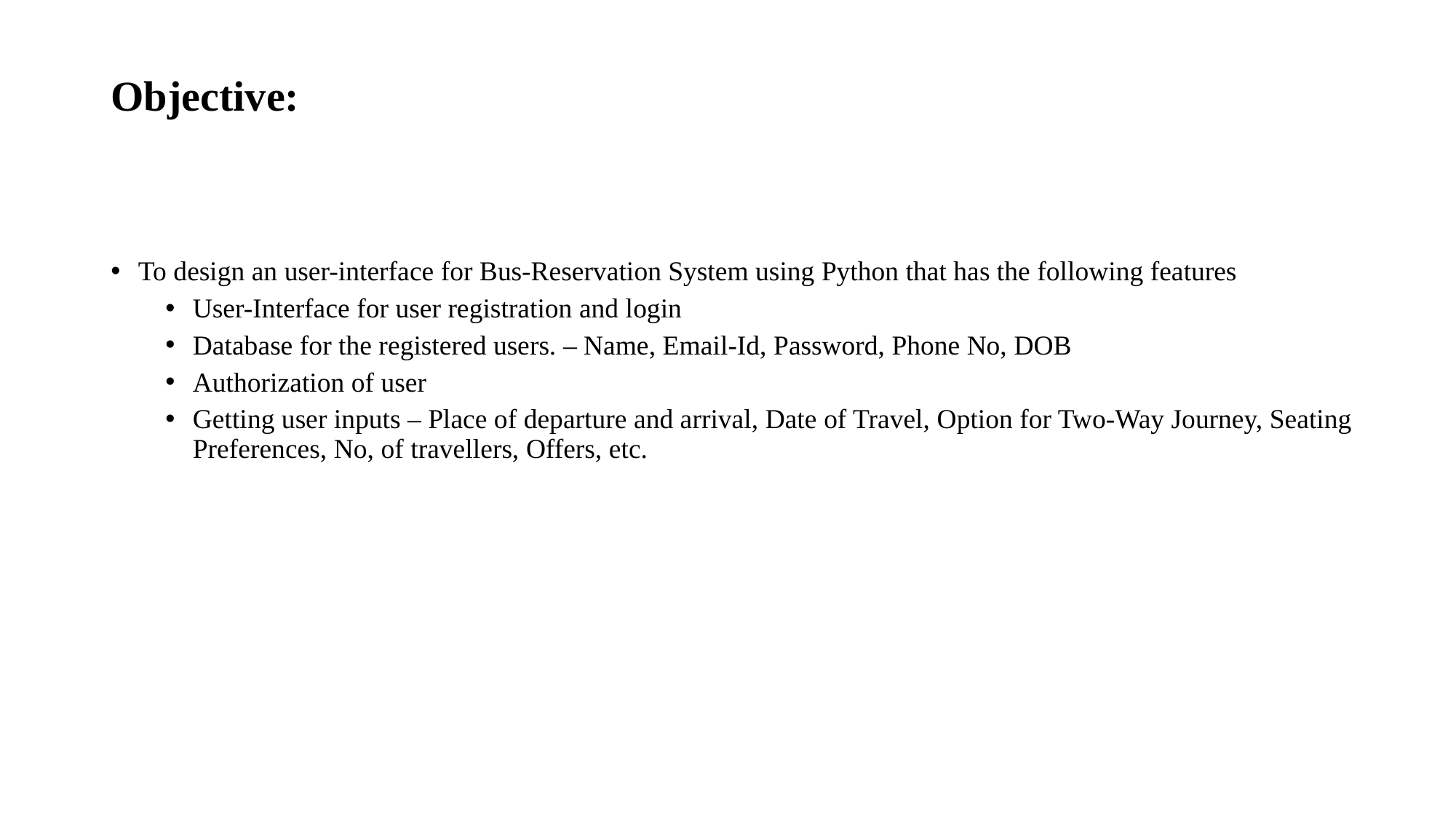

# Objective:
To design an user-interface for Bus-Reservation System using Python that has the following features
User-Interface for user registration and login
Database for the registered users. – Name, Email-Id, Password, Phone No, DOB
Authorization of user
Getting user inputs – Place of departure and arrival, Date of Travel, Option for Two-Way Journey, Seating Preferences, No, of travellers, Offers, etc.